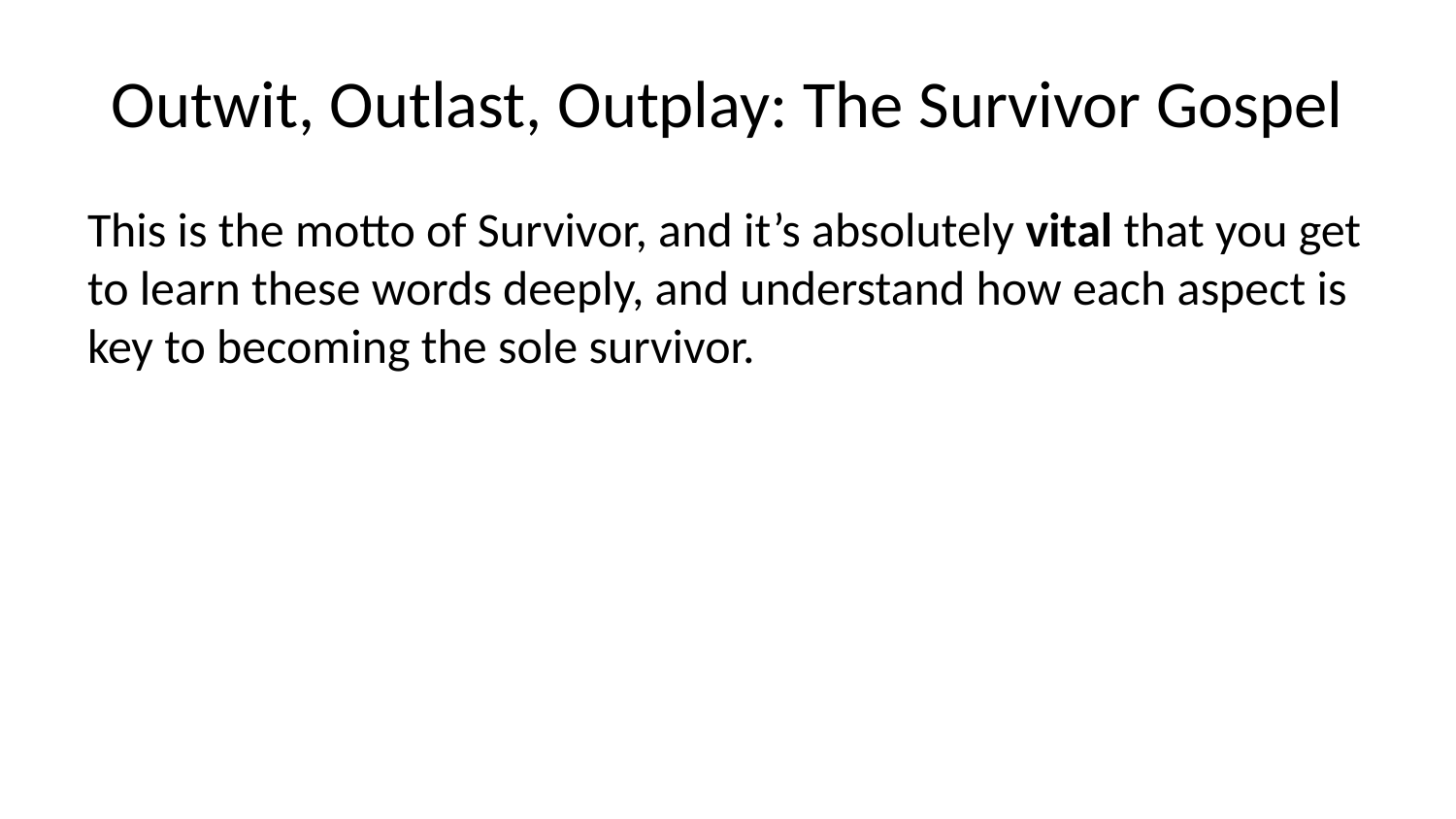

# Outwit, Outlast, Outplay: The Survivor Gospel
This is the motto of Survivor, and it’s absolutely vital that you get to learn these words deeply, and understand how each aspect is key to becoming the sole survivor.